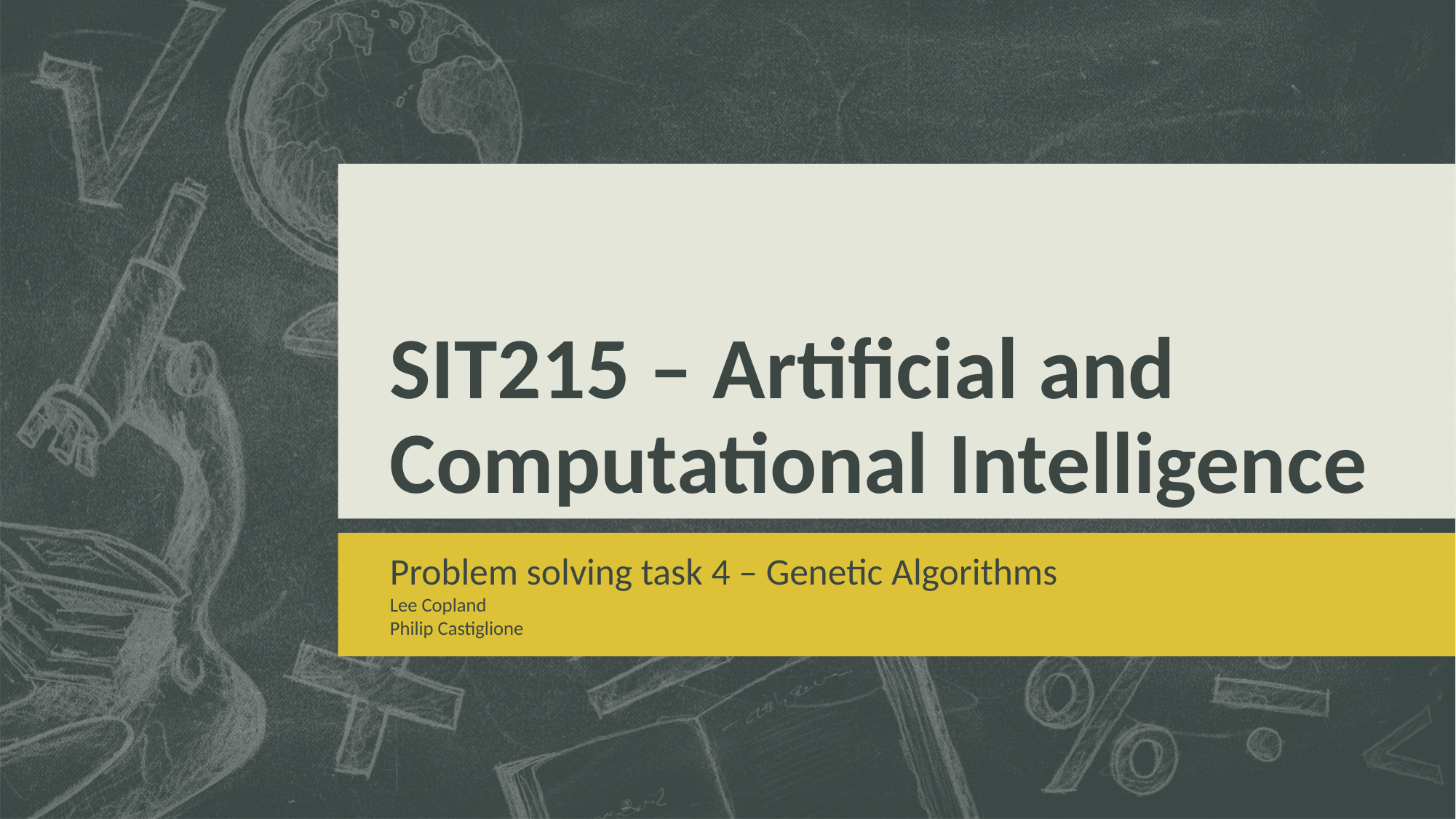

# SIT215 – Artificial and Computational Intelligence
Problem solving task 4 – Genetic Algorithms
Lee Copland
Philip Castiglione